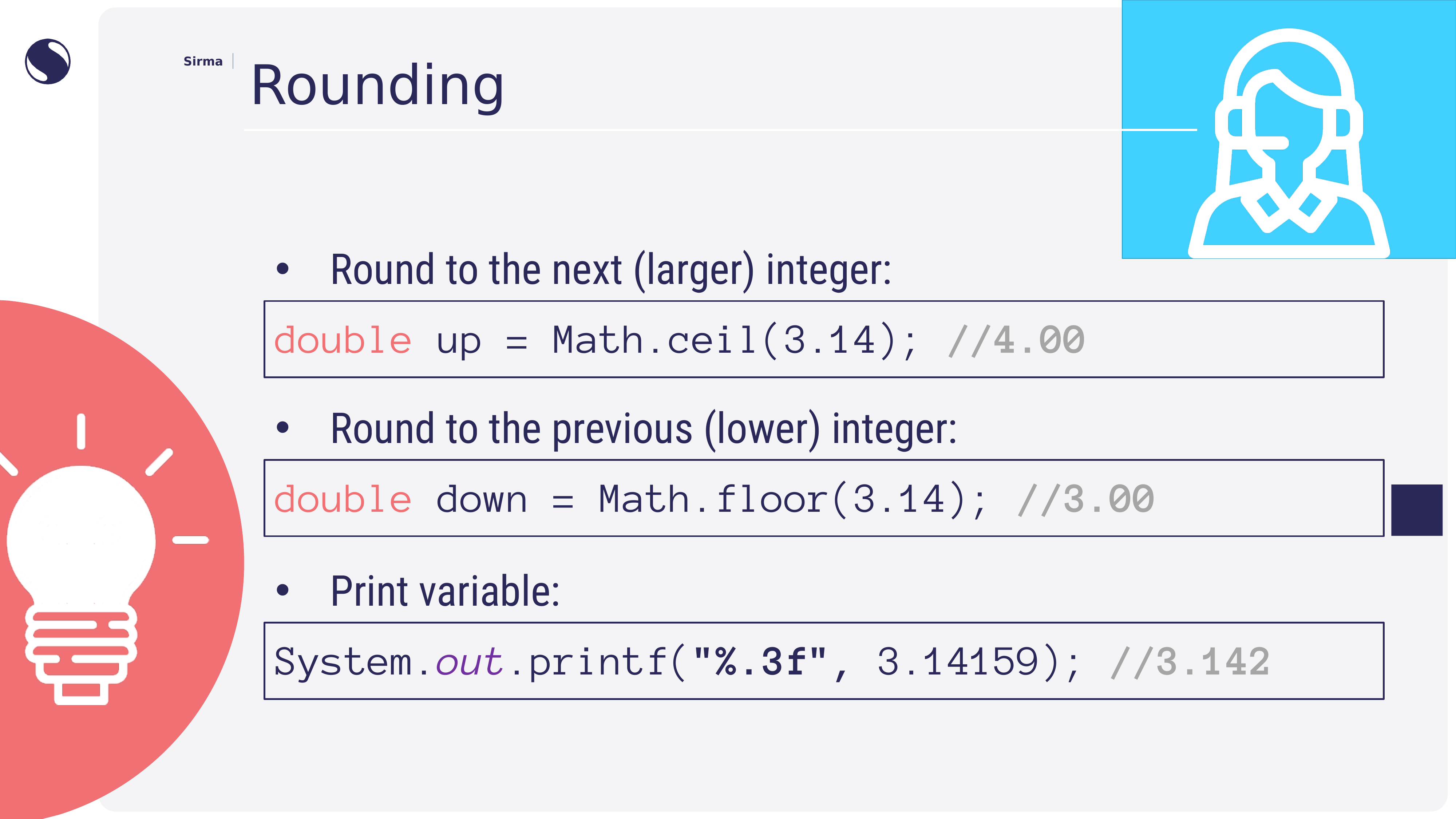

# Rounding
Round to the next (larger) integer:
double up = Math.ceil(3.14); //4.00
Round to the previous (lower) integer:
double down = Math.floor(3.14); //3.00
Print variable:
System.out.printf("%.3f", 3.14159); //3.142